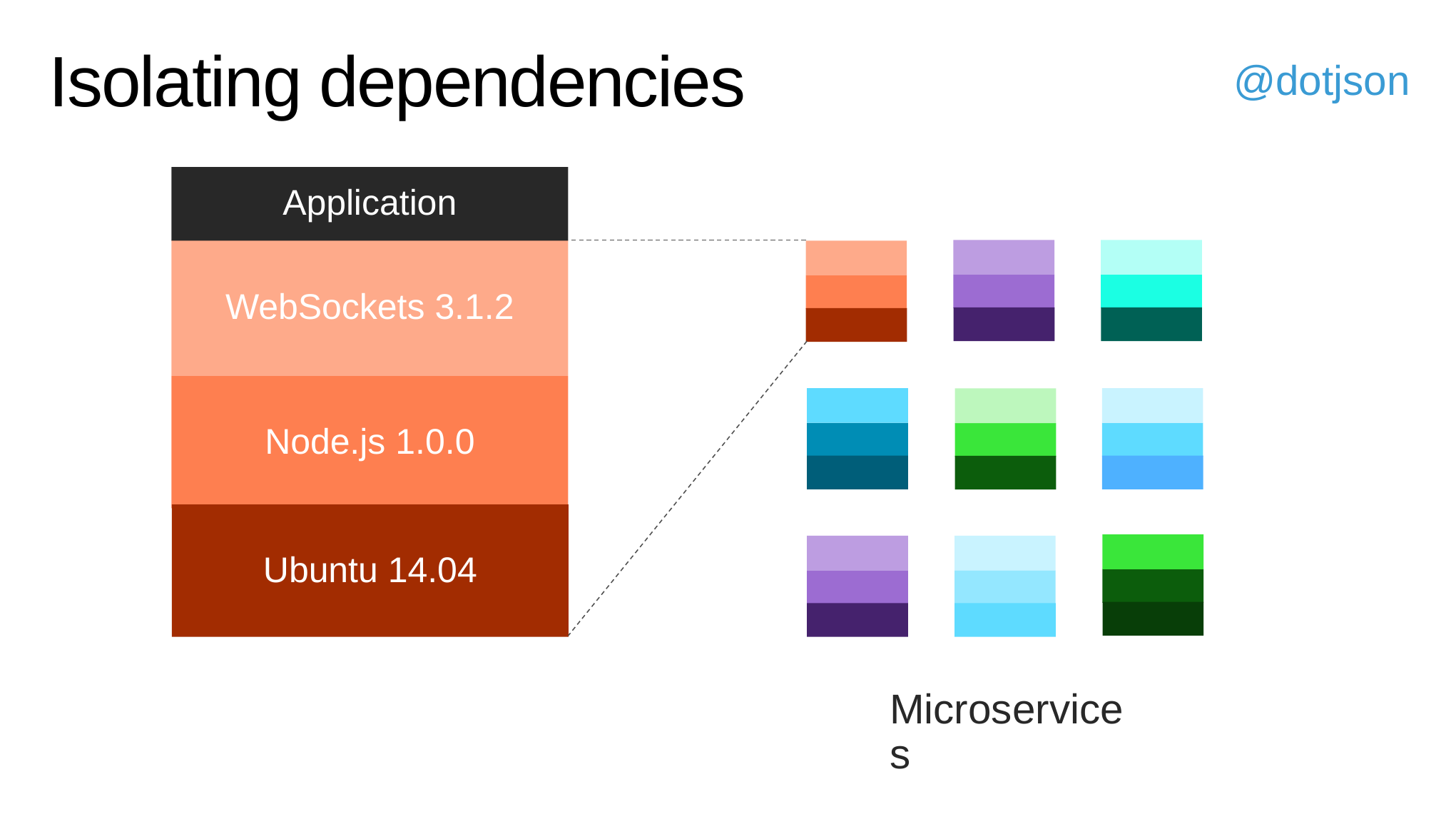

# Isolating dependencies
Application
WebSockets 3.1.2
Node.js 1.0.0
Ubuntu 14.04

Microservices